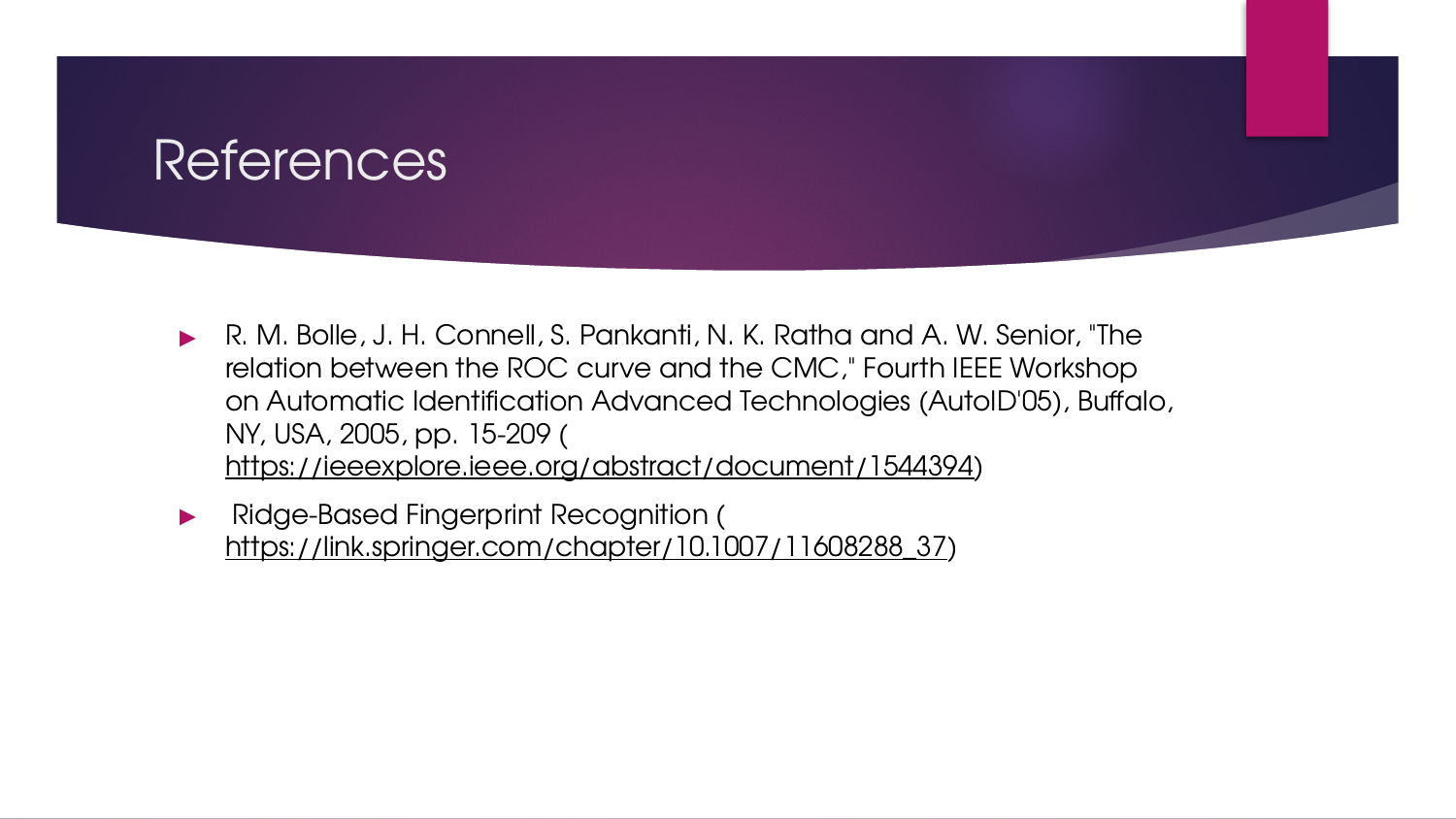

# References
R. M. Bolle, J. H. Connell, S. Pankanti, N. K. Ratha and A. W. Senior, "The relation between the ROC curve and the CMC," Fourth IEEE Workshop on Automatic Identification Advanced Technologies (AutoID'05), Buffalo, NY, USA, 2005, pp. 15-209 (https://ieeexplore.ieee.org/abstract/document/1544394)
 Ridge-Based Fingerprint Recognition (https://link.springer.com/chapter/10.1007/11608288_37)